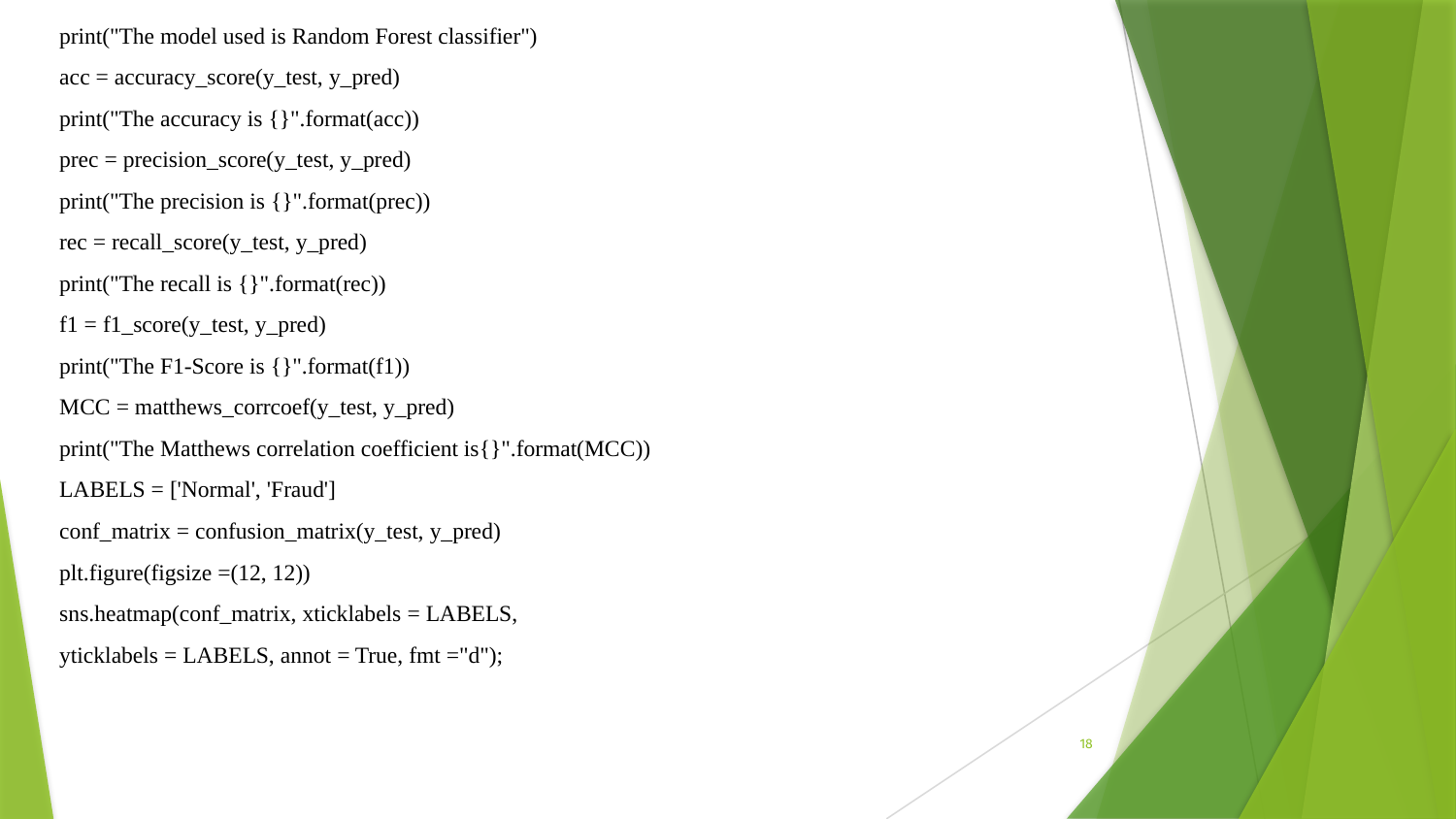

# print("The model used is Random Forest classifier") acc = accuracy_score(y_test, y_pred) print("The accuracy is {}".format(acc)) prec = precision_score(y_test, y_pred) print("The precision is {}".format(prec)) rec = recall_score(y_test, y_pred) print("The recall is {}".format(rec)) f1 = f1_score(y_test, y_pred) print("The F1-Score is {}".format(f1)) MCC = matthews_corrcoef(y_test, y_pred) print("The Matthews correlation coefficient is{}".format(MCC)) LABELS = ['Normal', 'Fraud'] conf_matrix = confusion_matrix(y_test, y_pred) plt.figure(figsize =(12, 12)) sns.heatmap(conf_matrix, xticklabels = LABELS, yticklabels = LABELS, annot = True, fmt ="d");
18